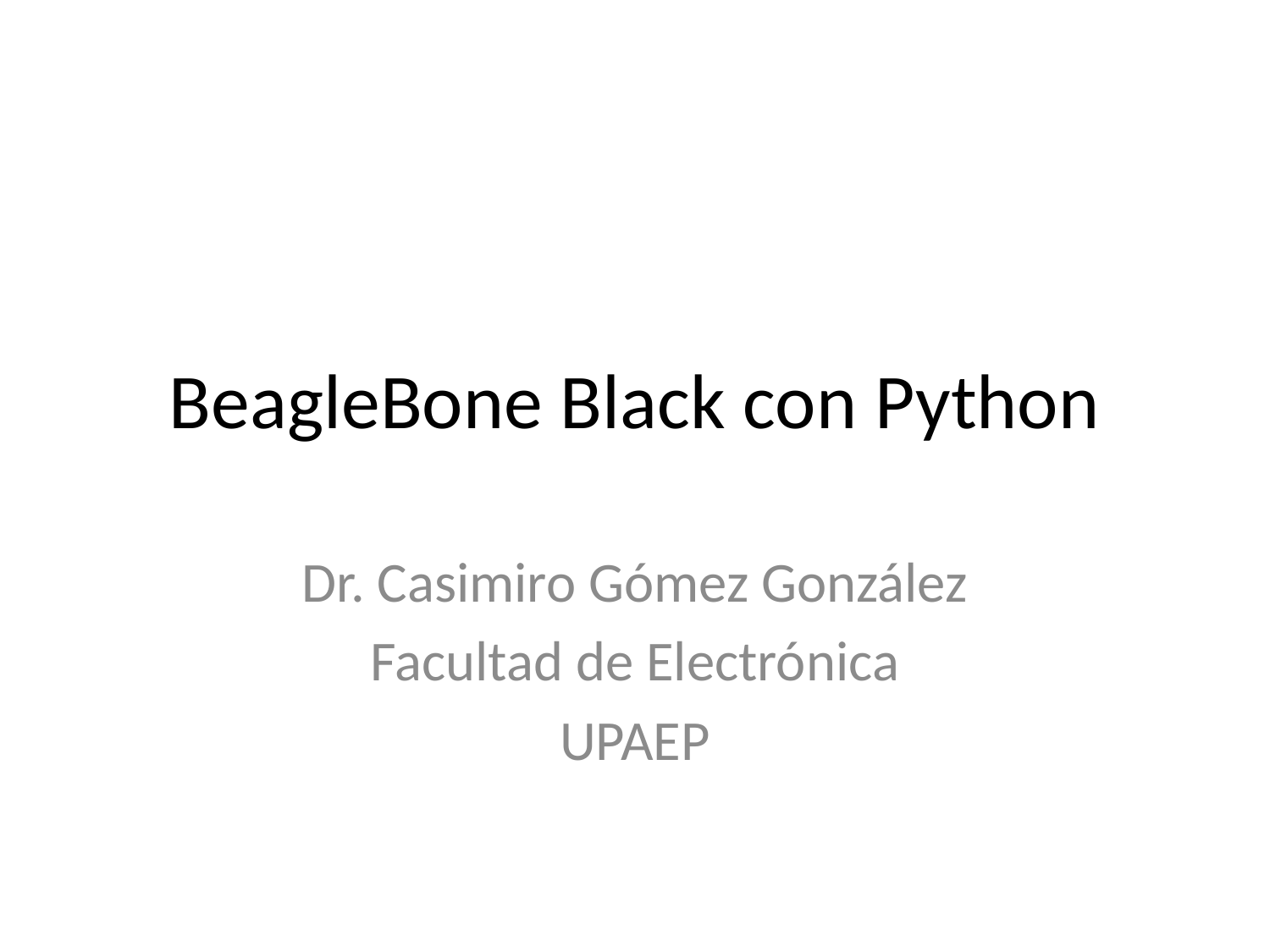

# BeagleBone Black con Python
Dr. Casimiro Gómez González
Facultad de Electrónica
UPAEP